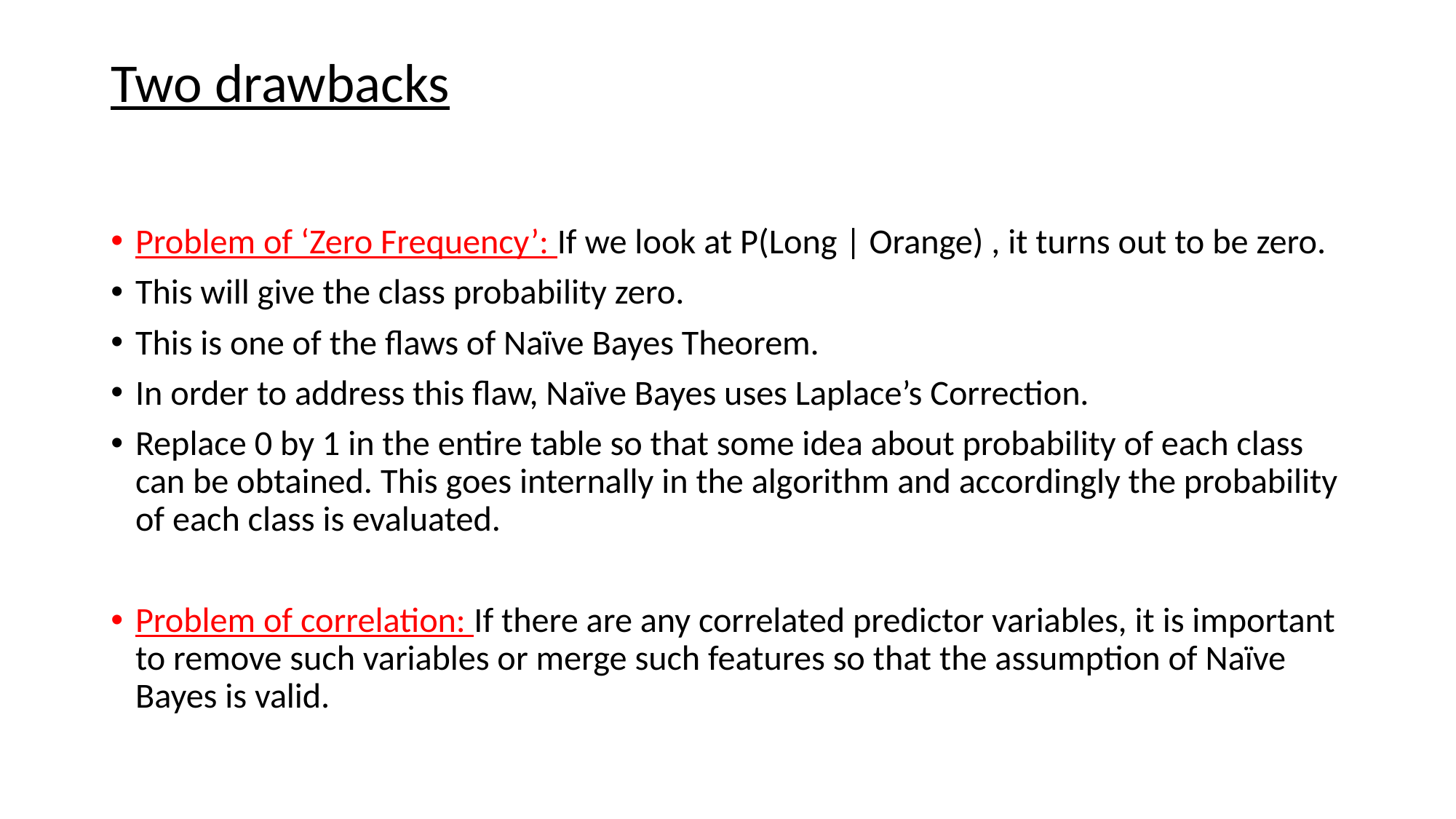

# Two drawbacks
Problem of ‘Zero Frequency’: If we look at P(Long | Orange) , it turns out to be zero.
This will give the class probability zero.
This is one of the flaws of Naïve Bayes Theorem.
In order to address this flaw, Naïve Bayes uses Laplace’s Correction.
Replace 0 by 1 in the entire table so that some idea about probability of each class can be obtained. This goes internally in the algorithm and accordingly the probability of each class is evaluated.

Problem of correlation: If there are any correlated predictor variables, it is important to remove such variables or merge such features so that the assumption of Naïve Bayes is valid.